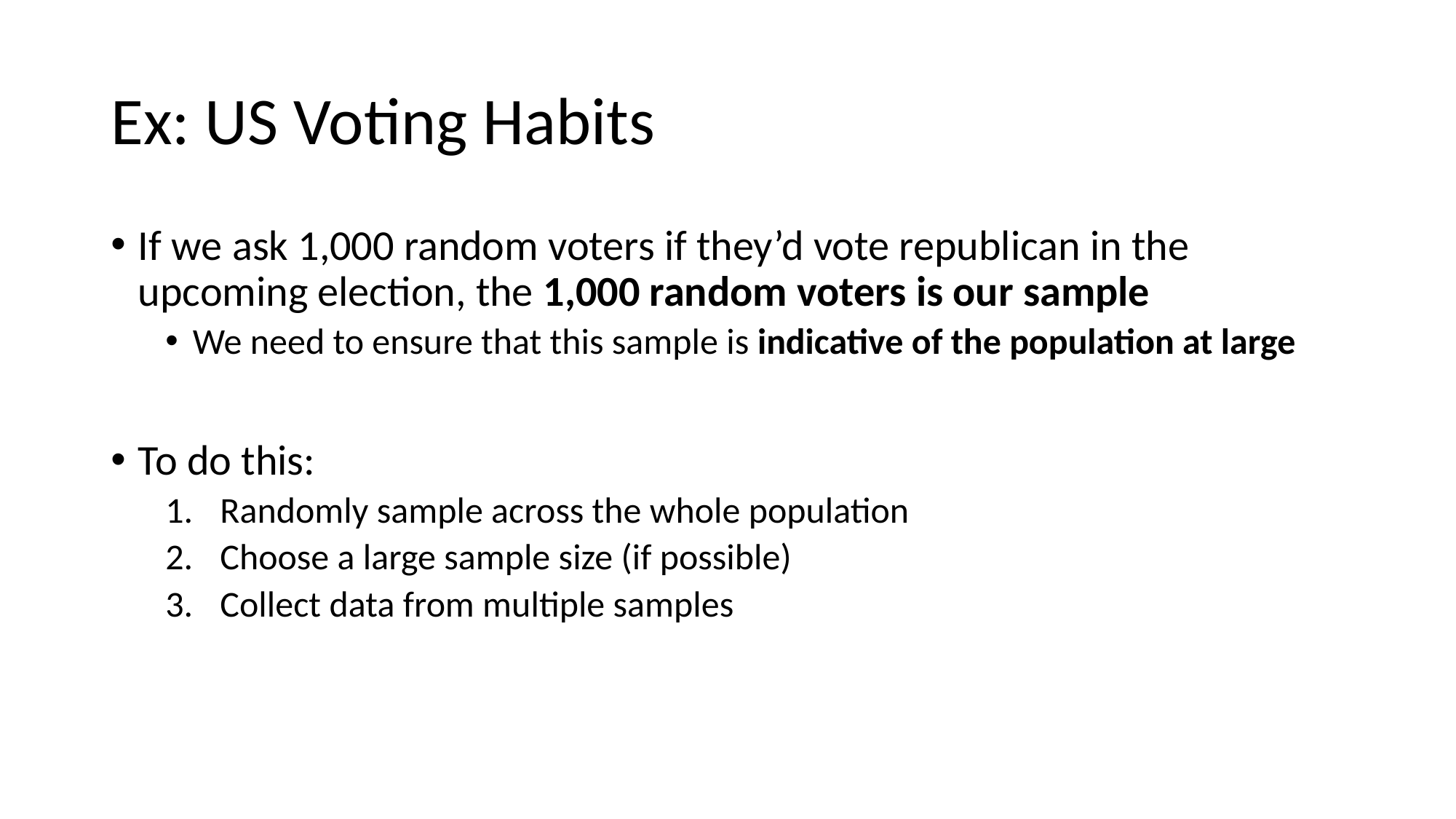

# Ex: US Voting Habits
If we ask 1,000 random voters if they’d vote republican in the upcoming election, the 1,000 random voters is our sample
We need to ensure that this sample is indicative of the population at large

To do this:
Randomly sample across the whole population
Choose a large sample size (if possible)
Collect data from multiple samples